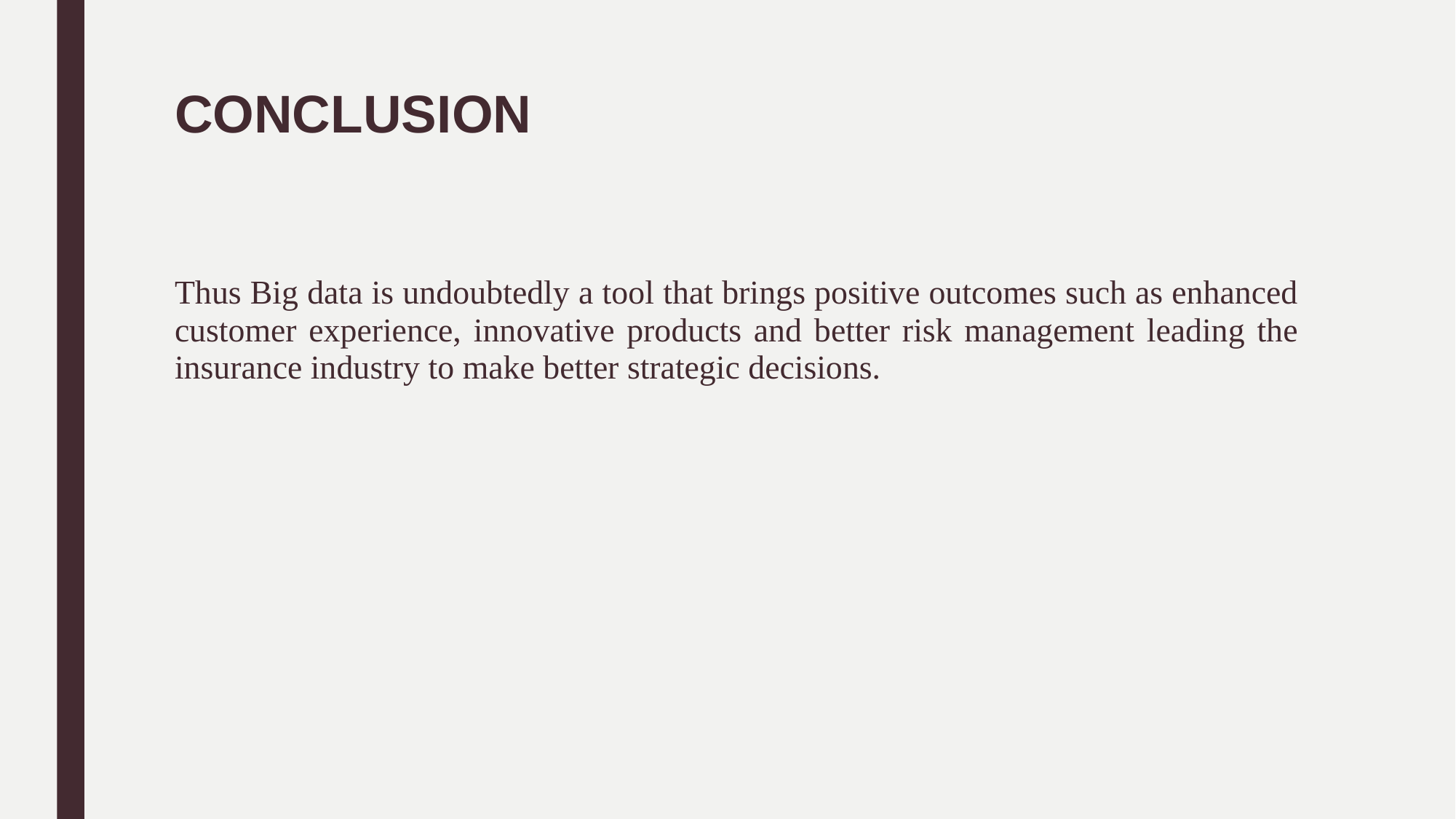

# CONCLUSION
Thus Big data is undoubtedly a tool that brings positive outcomes such as enhanced customer experience, innovative products and better risk management leading the insurance industry to make better strategic decisions.